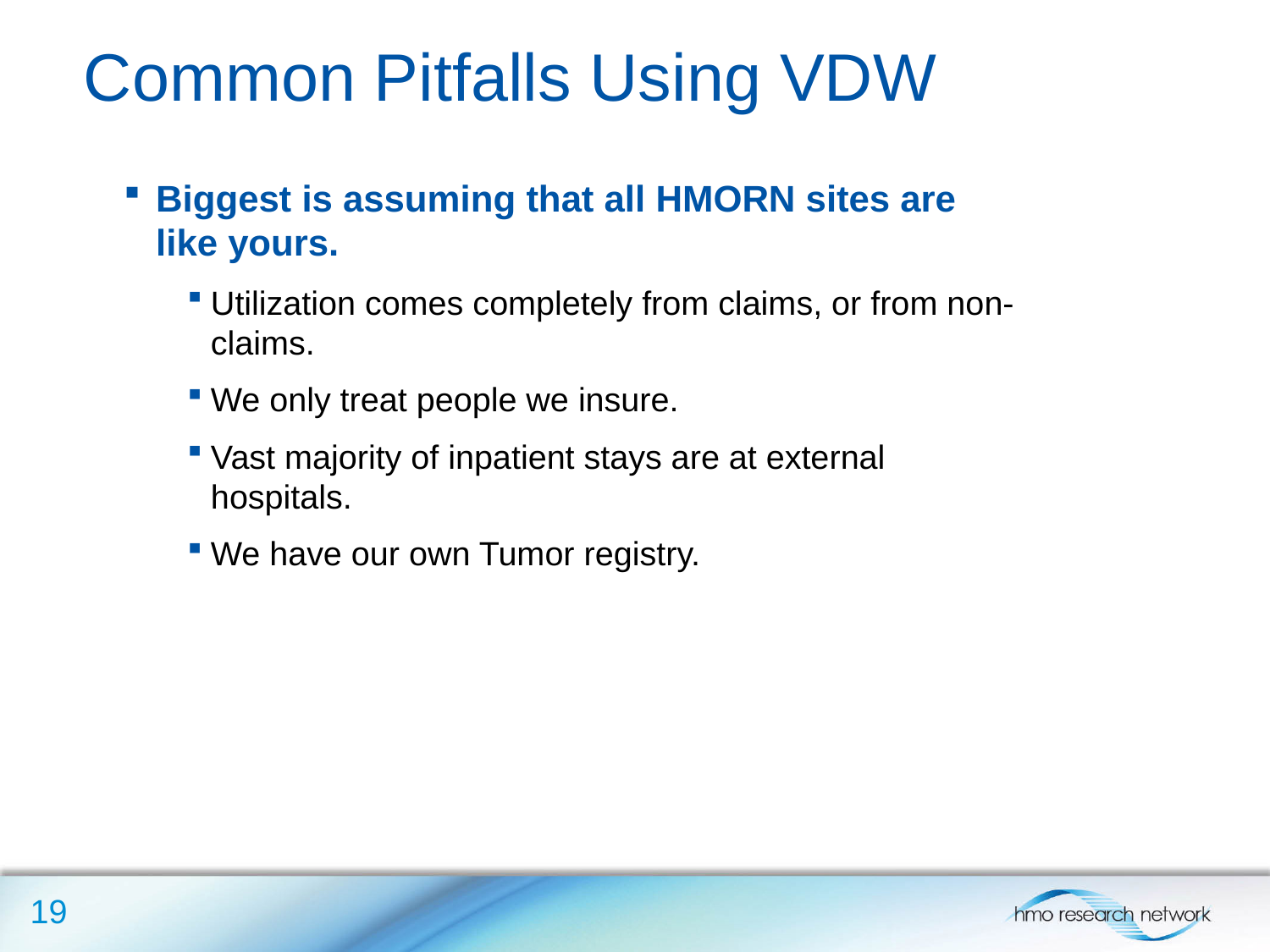

Common Pitfalls Using VDW
Biggest is assuming that all HMORN sites are like yours.
Utilization comes completely from claims, or from non-claims.
We only treat people we insure.
Vast majority of inpatient stays are at external hospitals.
We have our own Tumor registry.